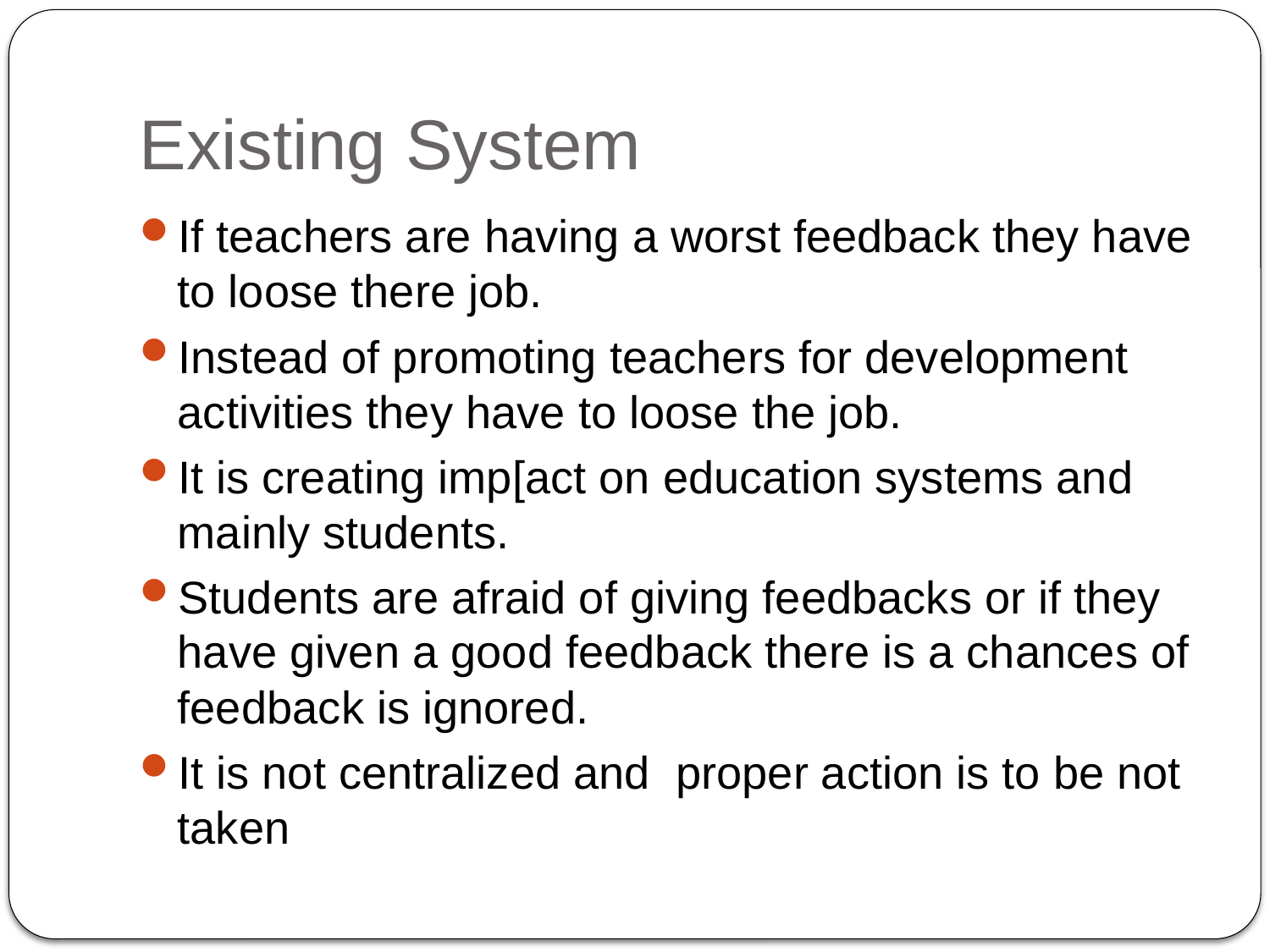

# Existing System
If teachers are having a worst feedback they have to loose there job.
Instead of promoting teachers for development activities they have to loose the job.
It is creating imp[act on education systems and mainly students.
Students are afraid of giving feedbacks or if they have given a good feedback there is a chances of feedback is ignored.
It is not centralized and  proper action is to be not taken